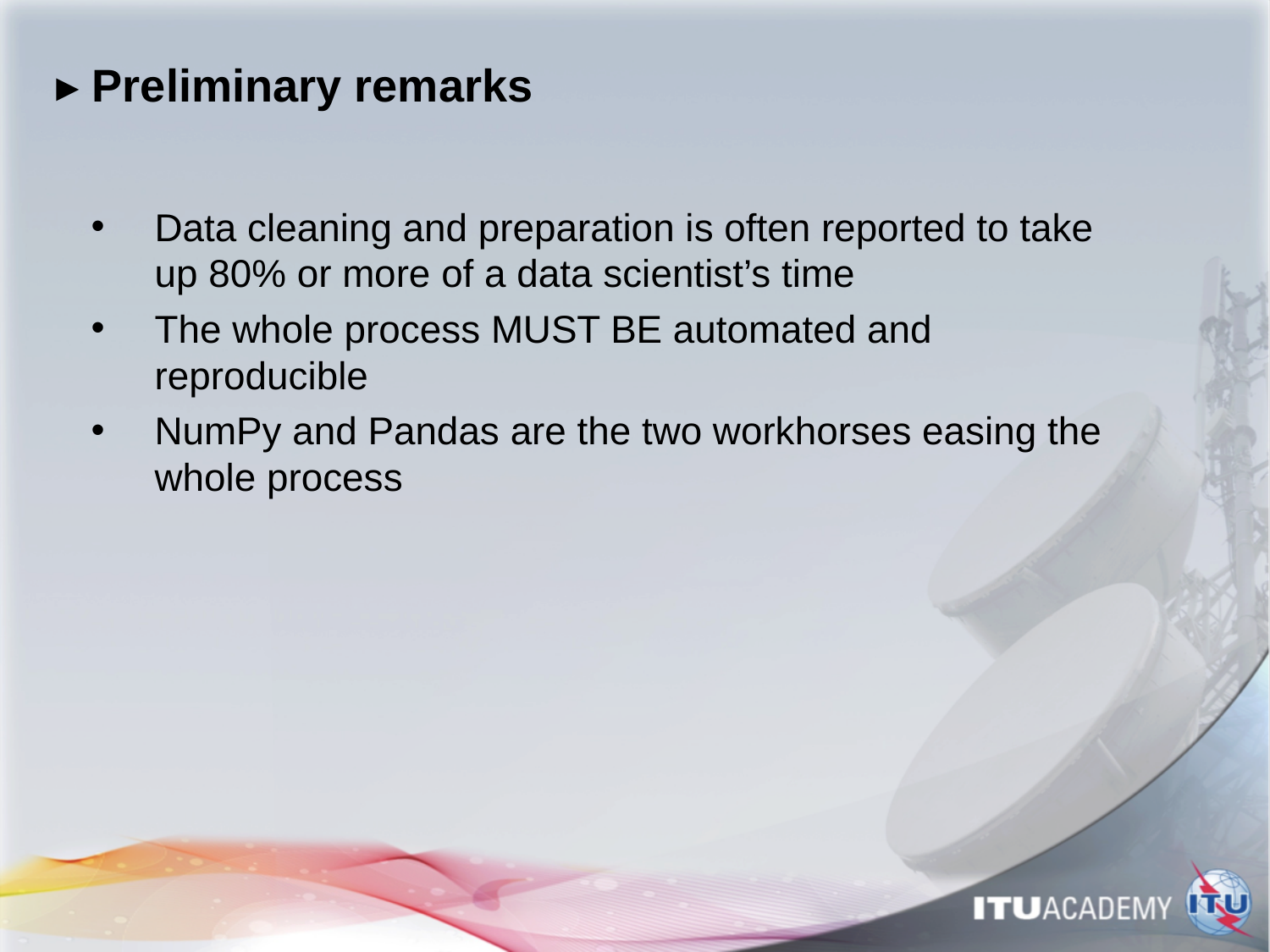

# ▸ Preliminary remarks
Data cleaning and preparation is often reported to take up 80% or more of a data scientist’s time
The whole process MUST BE automated and reproducible
NumPy and Pandas are the two workhorses easing the whole process